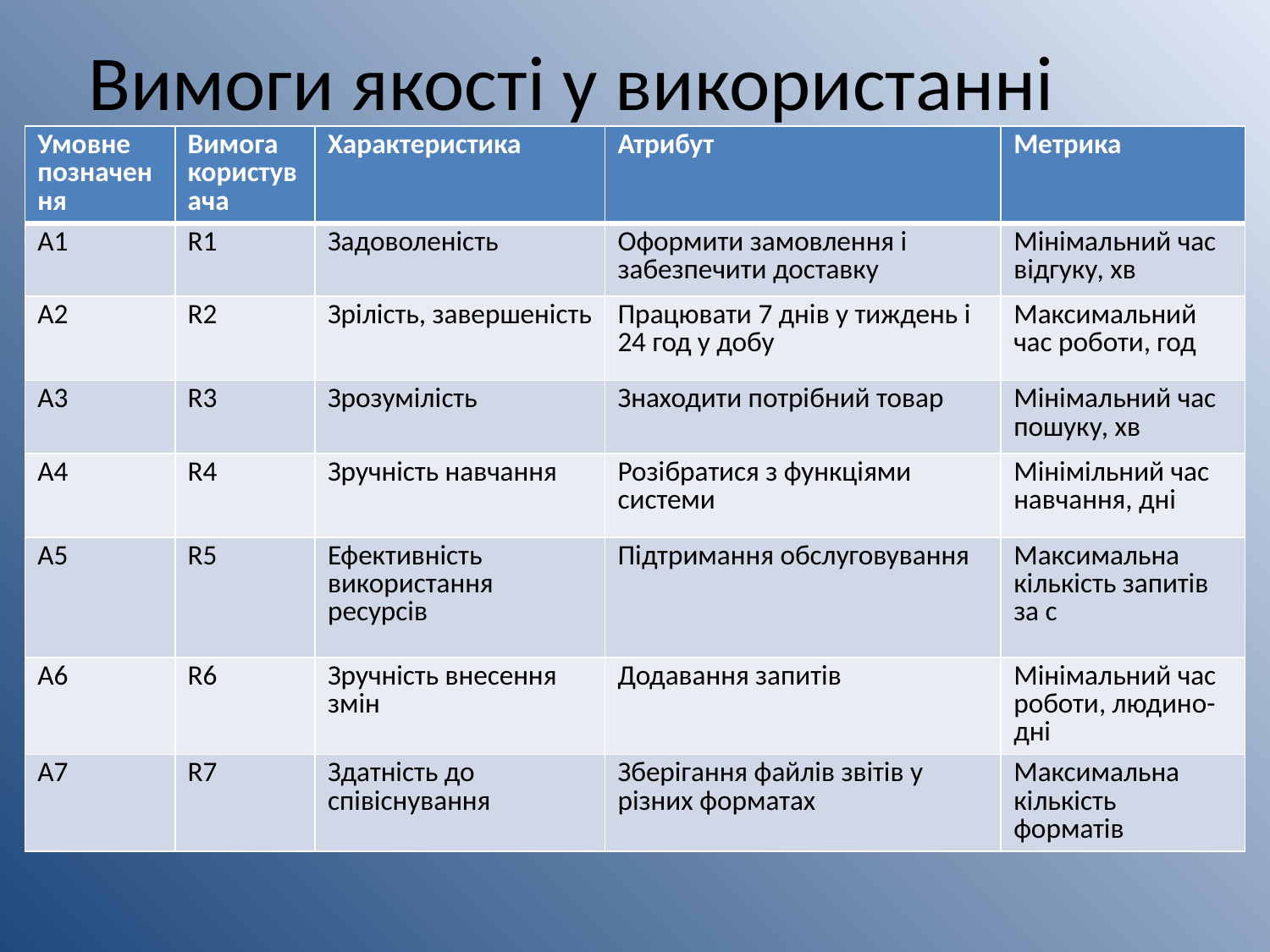

# Вимоги якості у використанні
| Умовне позначення | Вимога користувача | Характеристика | Атрибут | Метрика |
| --- | --- | --- | --- | --- |
| А1 | R1 | Задоволеність | Оформити замовлення і забезпечити доставку | Мінімальний час відгуку, хв |
| А2 | R2 | Зрілість, завершеність | Працювати 7 днів у тиждень і 24 год у добу | Максимальний час роботи, год |
| А3 | R3 | Зрозумілість | Знаходити потрібний товар | Мінімальний час пошуку, хв |
| А4 | R4 | Зручність навчання | Розібратися з функціями системи | Мінімільний час навчання, дні |
| А5 | R5 | Ефективність використання ресурсів | Підтримання обслуговування | Максимальна кількість запитів за с |
| А6 | R6 | Зручність внесення змін | Додавання запитів | Мінімальний час роботи, людино-дні |
| А7 | R7 | Здатність до співіснування | Зберігання файлів звітів у різних форматах | Максимальна кількість форматів |